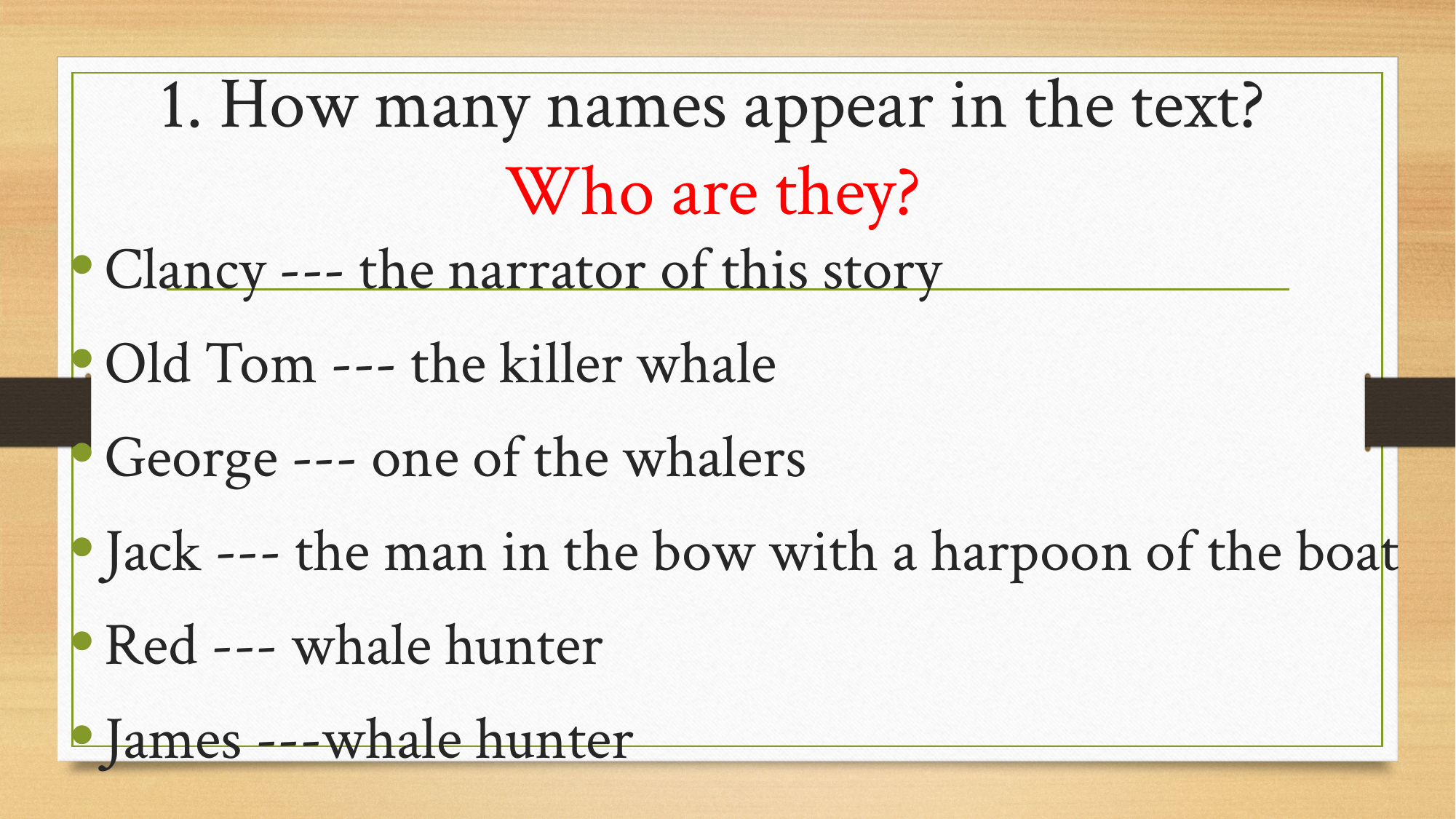

# 1. How many names appear in the text? Who are they?
Clancy --- the narrator of this story
Old Tom --- the killer whale
George --- one of the whalers
Jack --- the man in the bow with a harpoon of the boat
Red --- whale hunter
James ---whale hunter